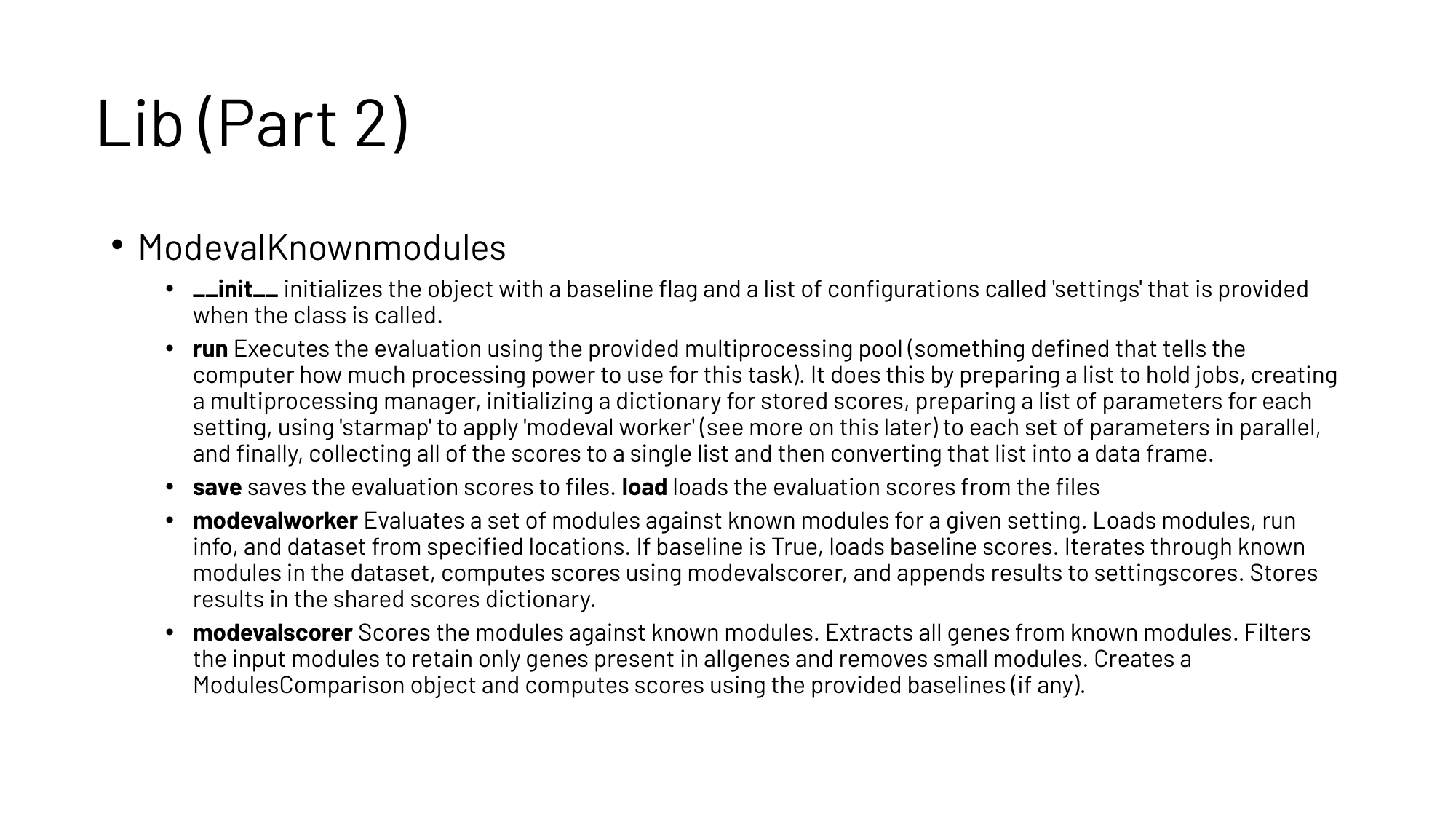

# Lib (Part 2)
ModevalKnownmodules
__init__ initializes the object with a baseline flag and a list of configurations called 'settings' that is provided when the class is called.
run Executes the evaluation using the provided multiprocessing pool (something defined that tells the computer how much processing power to use for this task). It does this by preparing a list to hold jobs, creating a multiprocessing manager, initializing a dictionary for stored scores, preparing a list of parameters for each setting, using 'starmap' to apply 'modeval worker' (see more on this later) to each set of parameters in parallel, and finally, collecting all of the scores to a single list and then converting that list into a data frame.
save saves the evaluation scores to files. load loads the evaluation scores from the files
modevalworker Evaluates a set of modules against known modules for a given setting. Loads modules, run info, and dataset from specified locations. If baseline is True, loads baseline scores. Iterates through known modules in the dataset, computes scores using modevalscorer, and appends results to settingscores. Stores results in the shared scores dictionary.
modevalscorer Scores the modules against known modules. Extracts all genes from known modules. Filters the input modules to retain only genes present in allgenes and removes small modules. Creates a ModulesComparison object and computes scores using the provided baselines (if any).